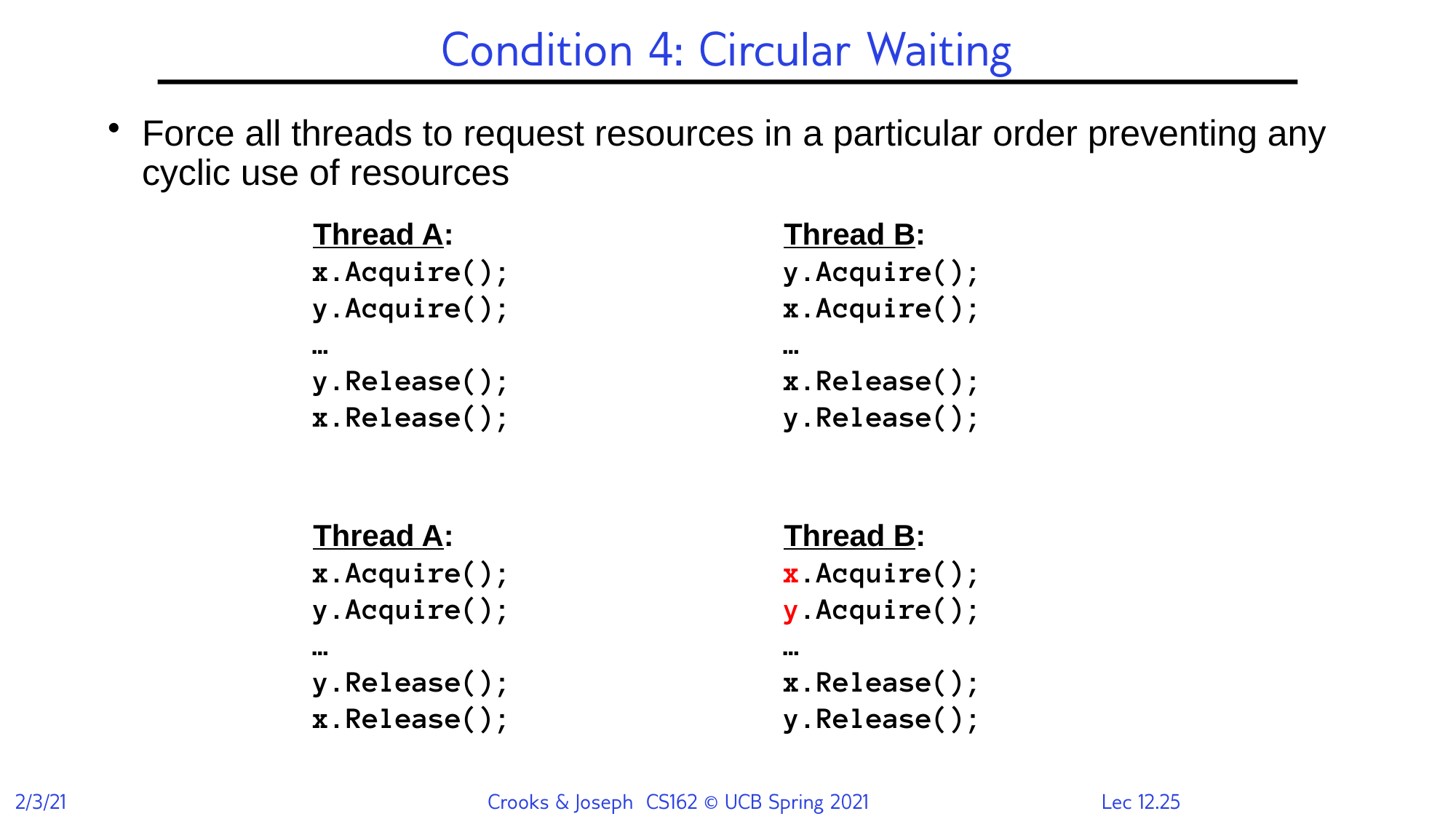

# Condition 4: Circular Waiting
Force all threads to request resources in a particular order preventing any cyclic use of resources
Thread A:
x.Acquire();
y.Acquire();
…
y.Release();
x.Release();
Thread B:
y.Acquire();
x.Acquire();
…
x.Release();
y.Release();
Thread A:
x.Acquire();
y.Acquire();
…
y.Release();
x.Release();
Thread B:
x.Acquire();
y.Acquire();
…
x.Release();
y.Release();